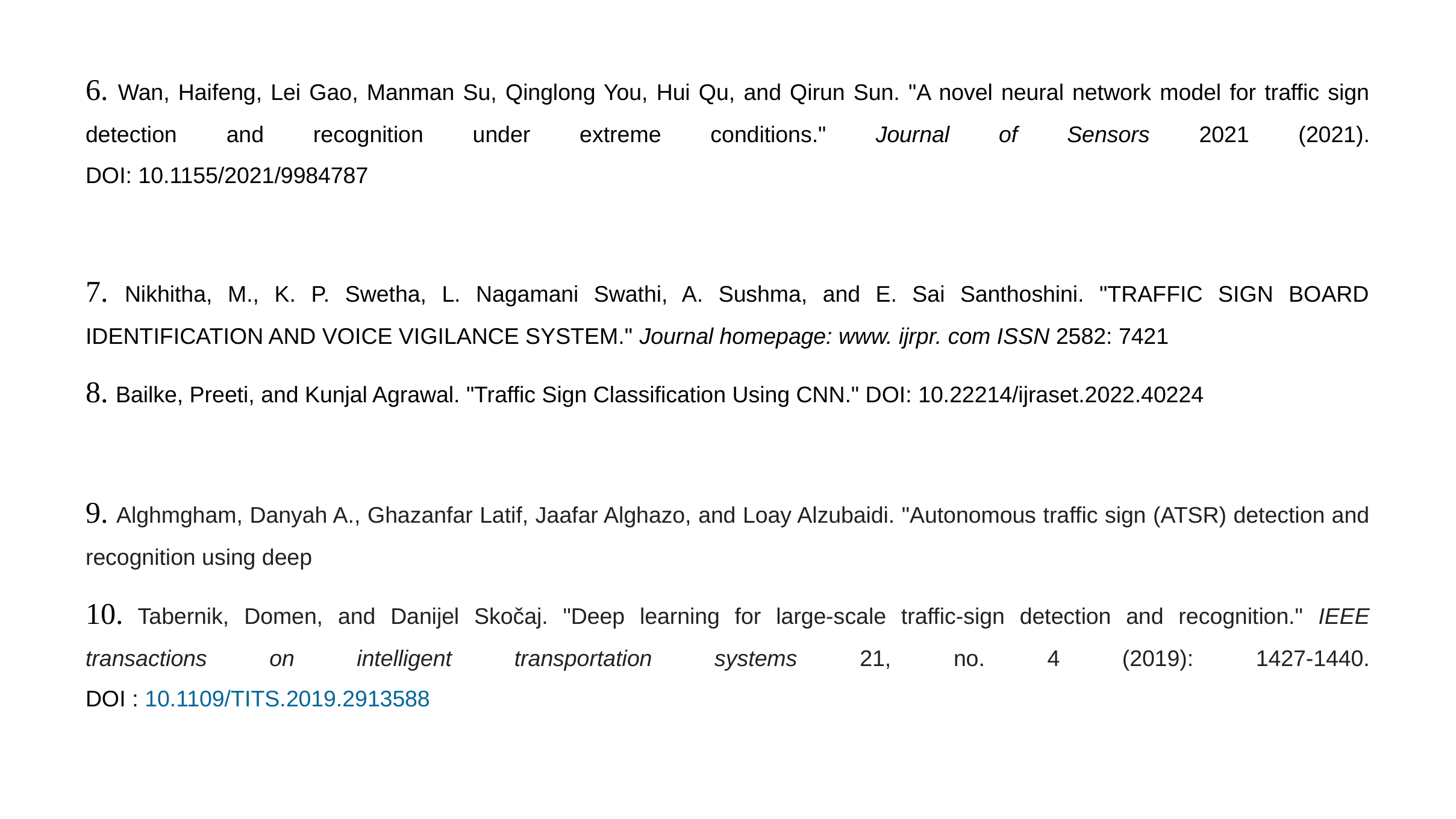

6. Wan, Haifeng, Lei Gao, Manman Su, Qinglong You, Hui Qu, and Qirun Sun. "A novel neural network model for traffic sign detection and recognition under extreme conditions." Journal of Sensors 2021 (2021).
DOI: 10.1155/2021/9984787

7. Nikhitha, M., K. P. Swetha, L. Nagamani Swathi, A. Sushma, and E. Sai Santhoshini. "TRAFFIC SIGN BOARD IDENTIFICATION AND VOICE VIGILANCE SYSTEM." Journal homepage: www. ijrpr. com ISSN 2582: 7421
8. Bailke, Preeti, and Kunjal Agrawal. "Traffic Sign Classification Using CNN." DOI: 10.22214/ijraset.2022.40224

9. Alghmgham, Danyah A., Ghazanfar Latif, Jaafar Alghazo, and Loay Alzubaidi. "Autonomous traffic sign (ATSR) detection and recognition using deep
10. Tabernik, Domen, and Danijel Skočaj. "Deep learning for large-scale traffic-sign detection and recognition." IEEE transactions on intelligent transportation systems 21, no. 4 (2019): 1427-1440.
DOI : 10.1109/TITS.2019.2913588